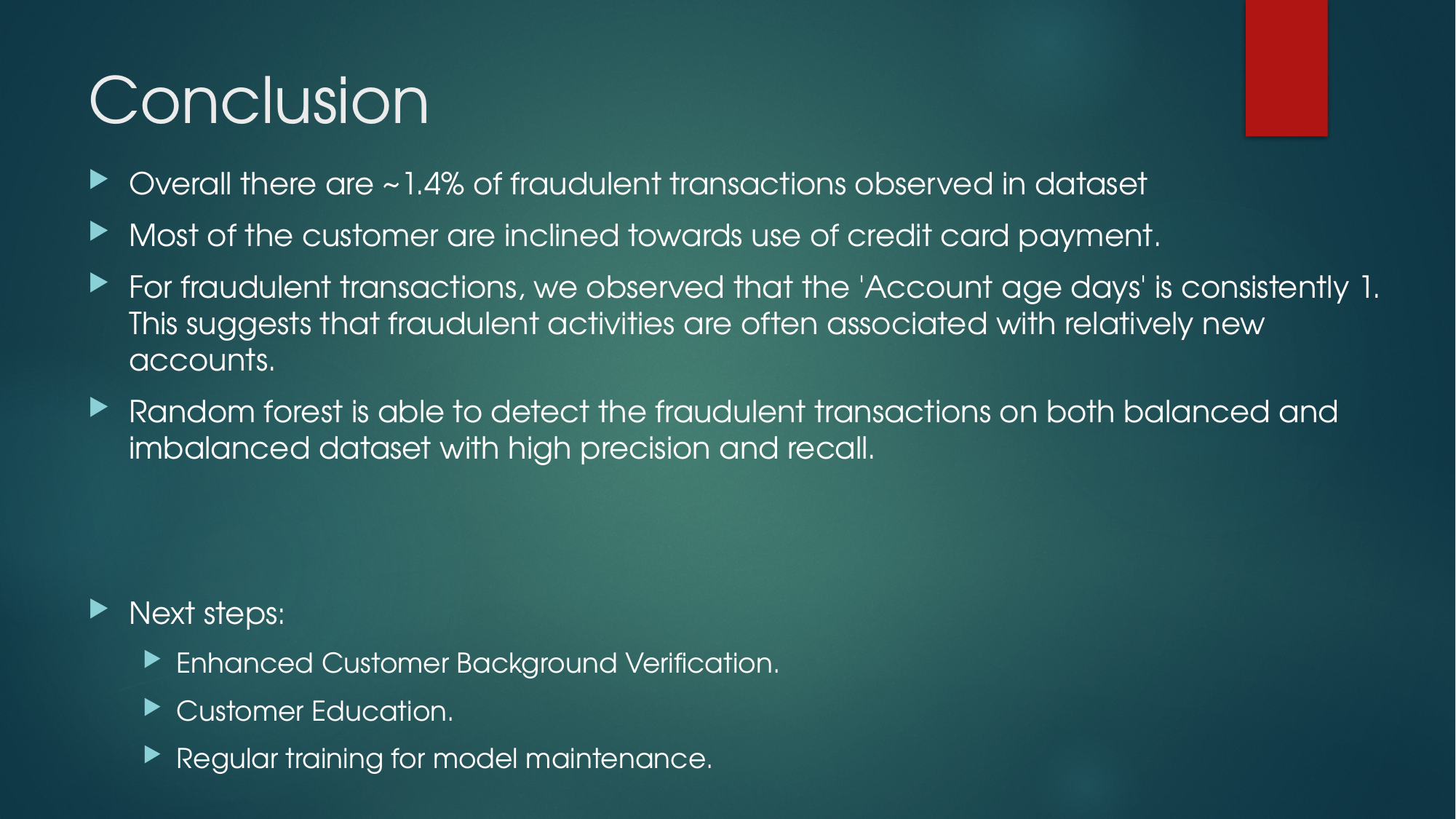

# Conclusion
Overall there are ~1.4% of fraudulent transactions observed in dataset
Most of the customer are inclined towards use of credit card payment.
For fraudulent transactions, we observed that the 'Account age days' is consistently 1. This suggests that fraudulent activities are often associated with relatively new accounts.
Random forest is able to detect the fraudulent transactions on both balanced and imbalanced dataset with high precision and recall.
Next steps:
Enhanced Customer Background Verification.
Customer Education.
Regular training for model maintenance.